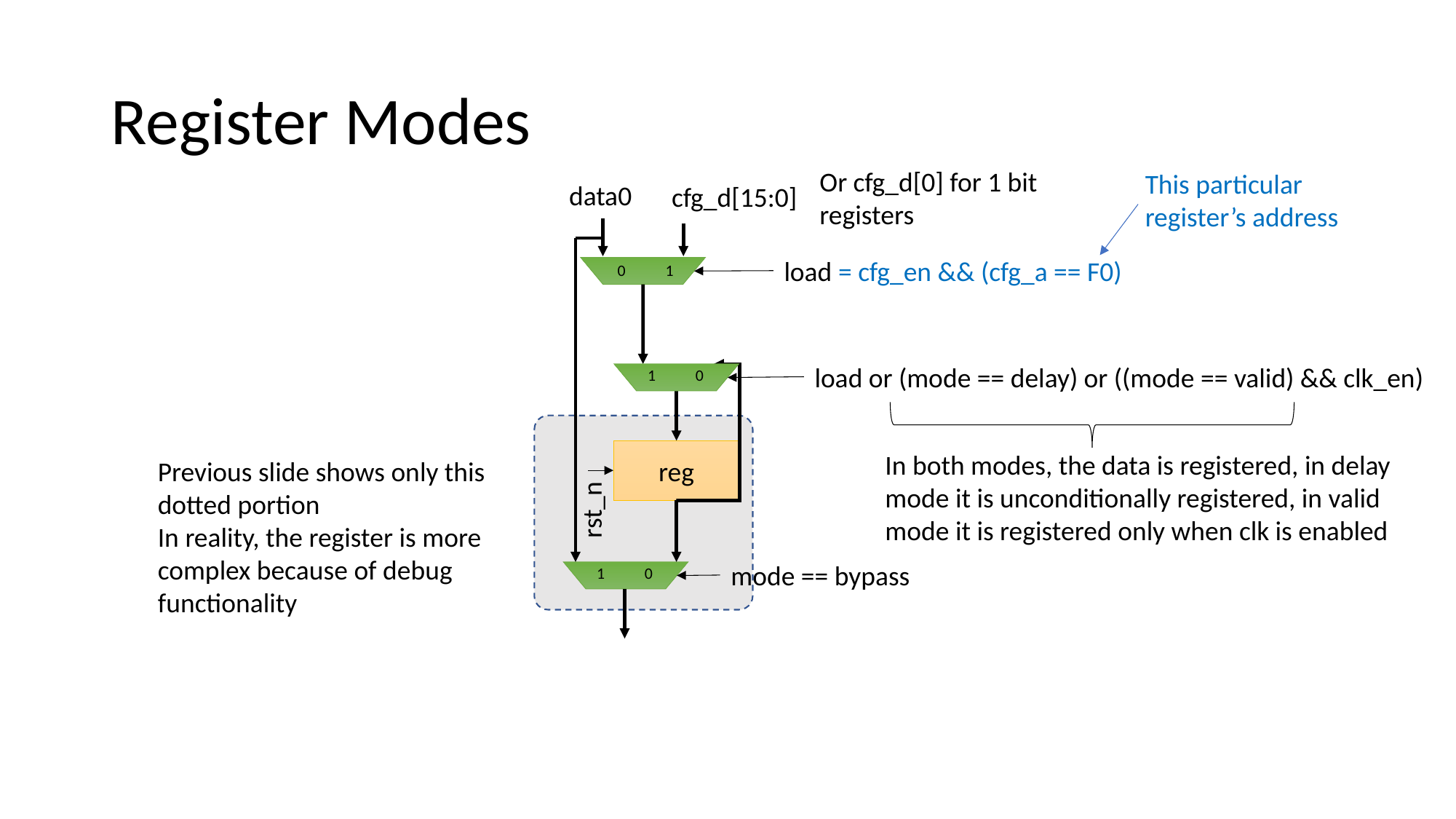

# Register Modes
Or cfg_d[0] for 1 bit registers
This particular register’s address
data0
cfg_d[15:0]
load = cfg_en && (cfg_a == F0)
0           1

load or (mode == delay) or ((mode == valid) && clk_en)
1           0

reg
rst_n
mode == bypass
1           0

In both modes, the data is registered, in delay mode it is unconditionally registered, in valid mode it is registered only when clk is enabled
Previous slide shows only this dotted portion
In reality, the register is more complex because of debug functionality